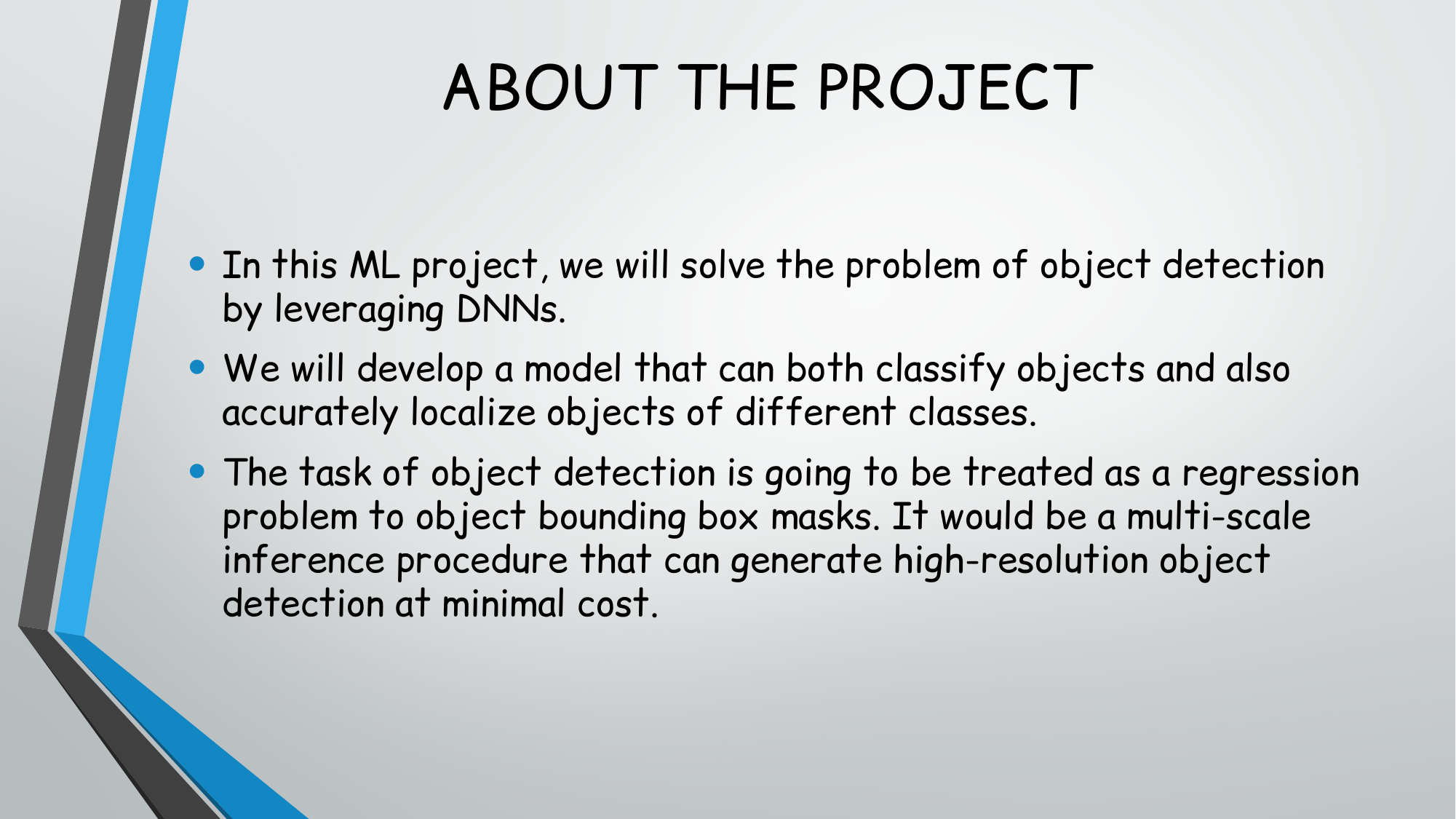

# ABOUT THE PROJECT
In this ML project, we will solve the problem of object detection by leveraging DNNs.
We will develop a model that can both classify objects and also accurately localize objects of different classes.
The task of object detection is going to be treated as a regression problem to object bounding box masks. It would be a multi-scale inference procedure that can generate high-resolution object detection at minimal cost.